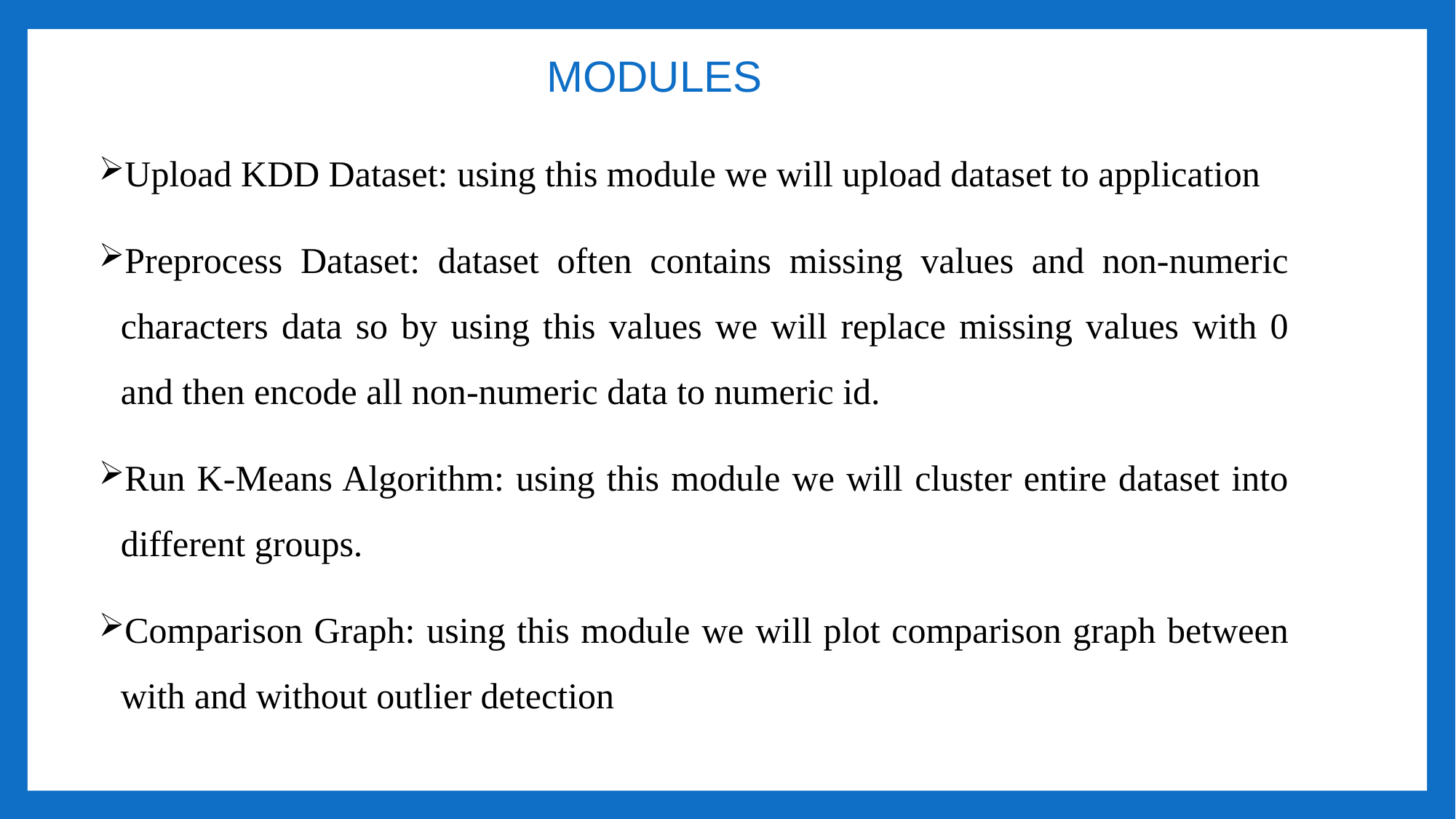

# MODULES
Upload KDD Dataset: using this module we will upload dataset to application
Preprocess Dataset: dataset often contains missing values and non-numeric characters data so by using this values we will replace missing values with 0 and then encode all non-numeric data to numeric id.
Run K-Means Algorithm: using this module we will cluster entire dataset into different groups.
Comparison Graph: using this module we will plot comparison graph between with and without outlier detection